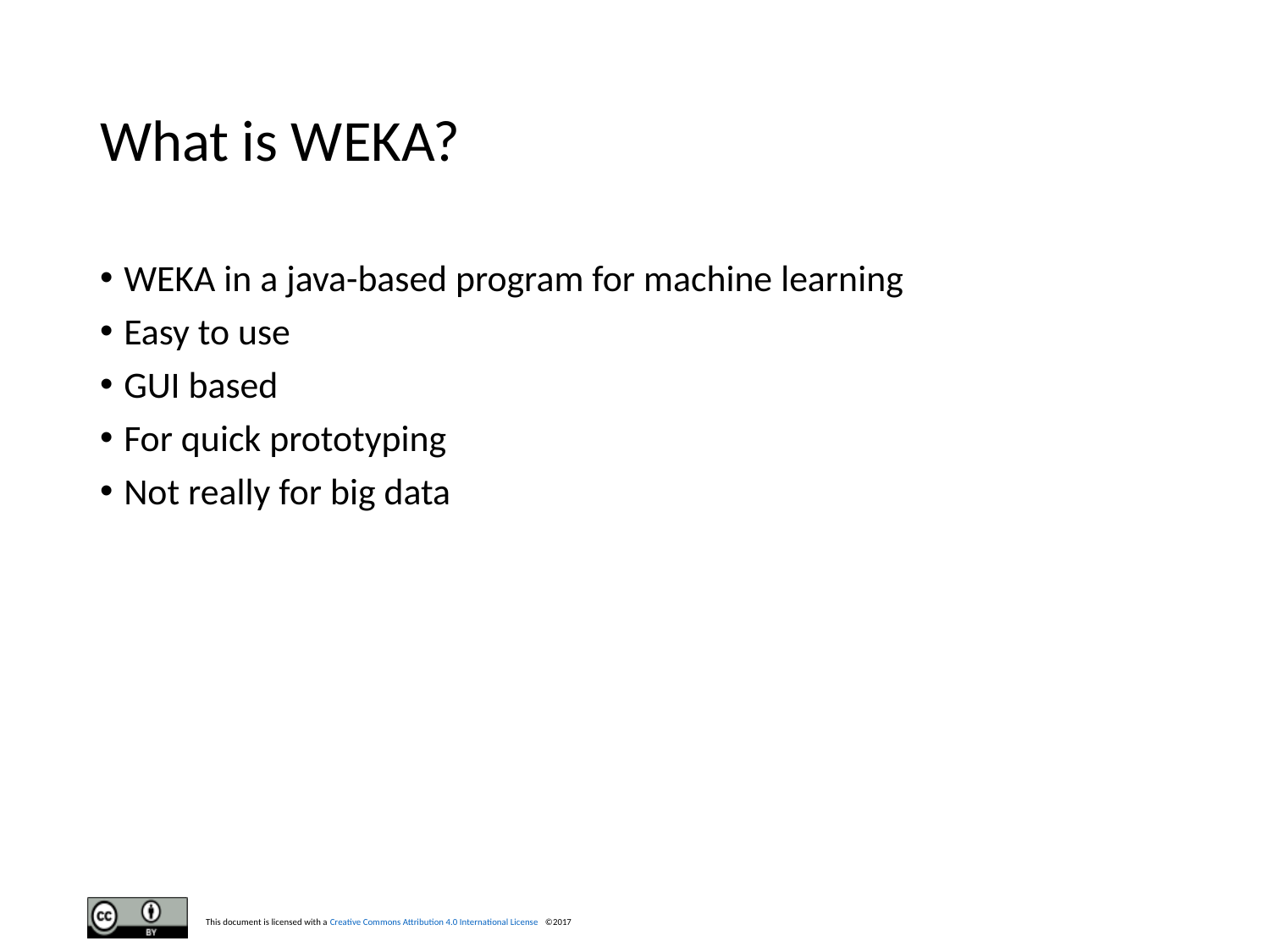

# What is WEKA?
WEKA in a java-based program for machine learning
Easy to use
GUI based
For quick prototyping
Not really for big data